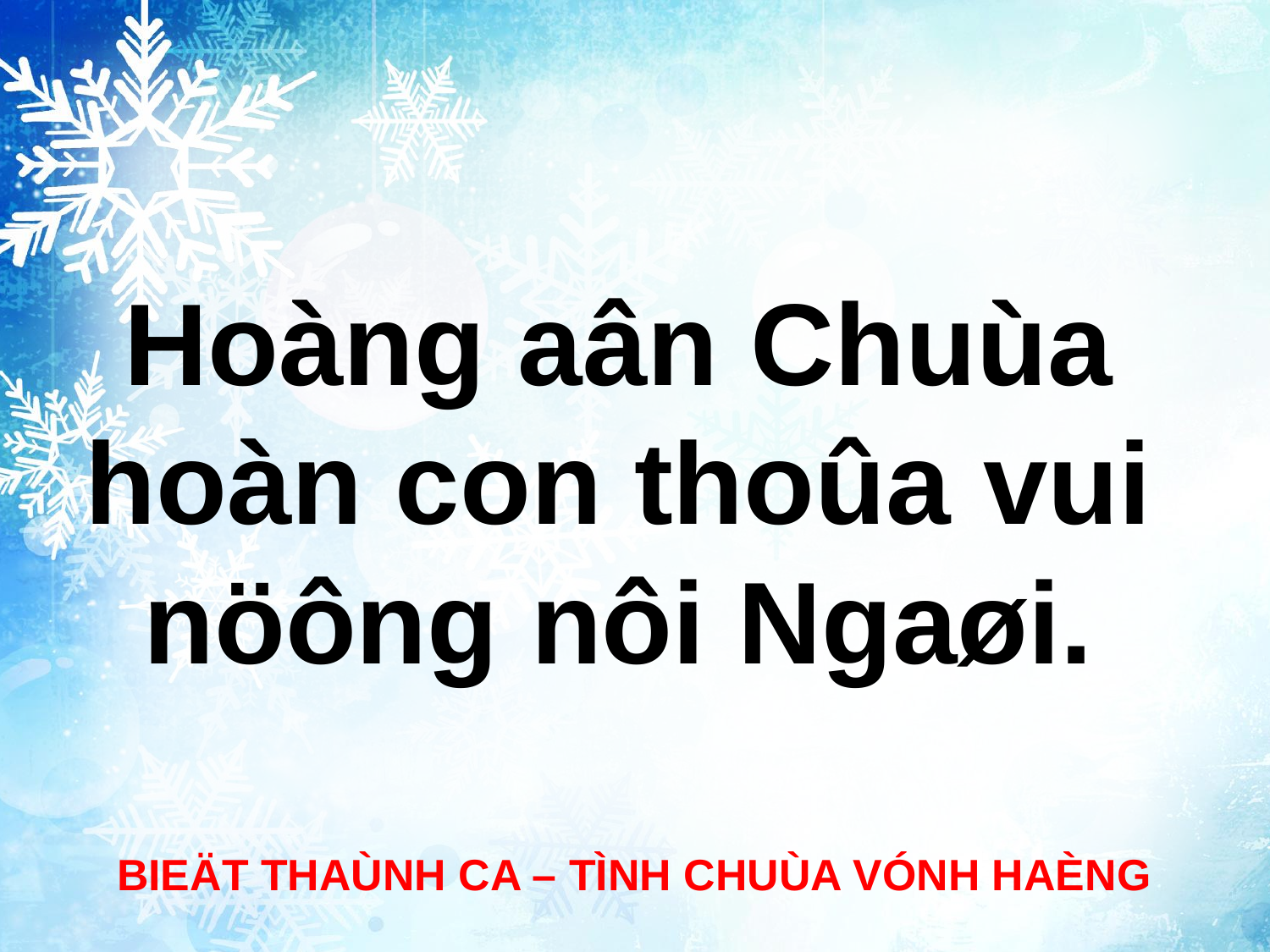

Hoàng aân Chuùa
hoàn con thoûa vui
nöông nôi Ngaøi.
BIEÄT THAÙNH CA – TÌNH CHUÙA VÓNH HAÈNG